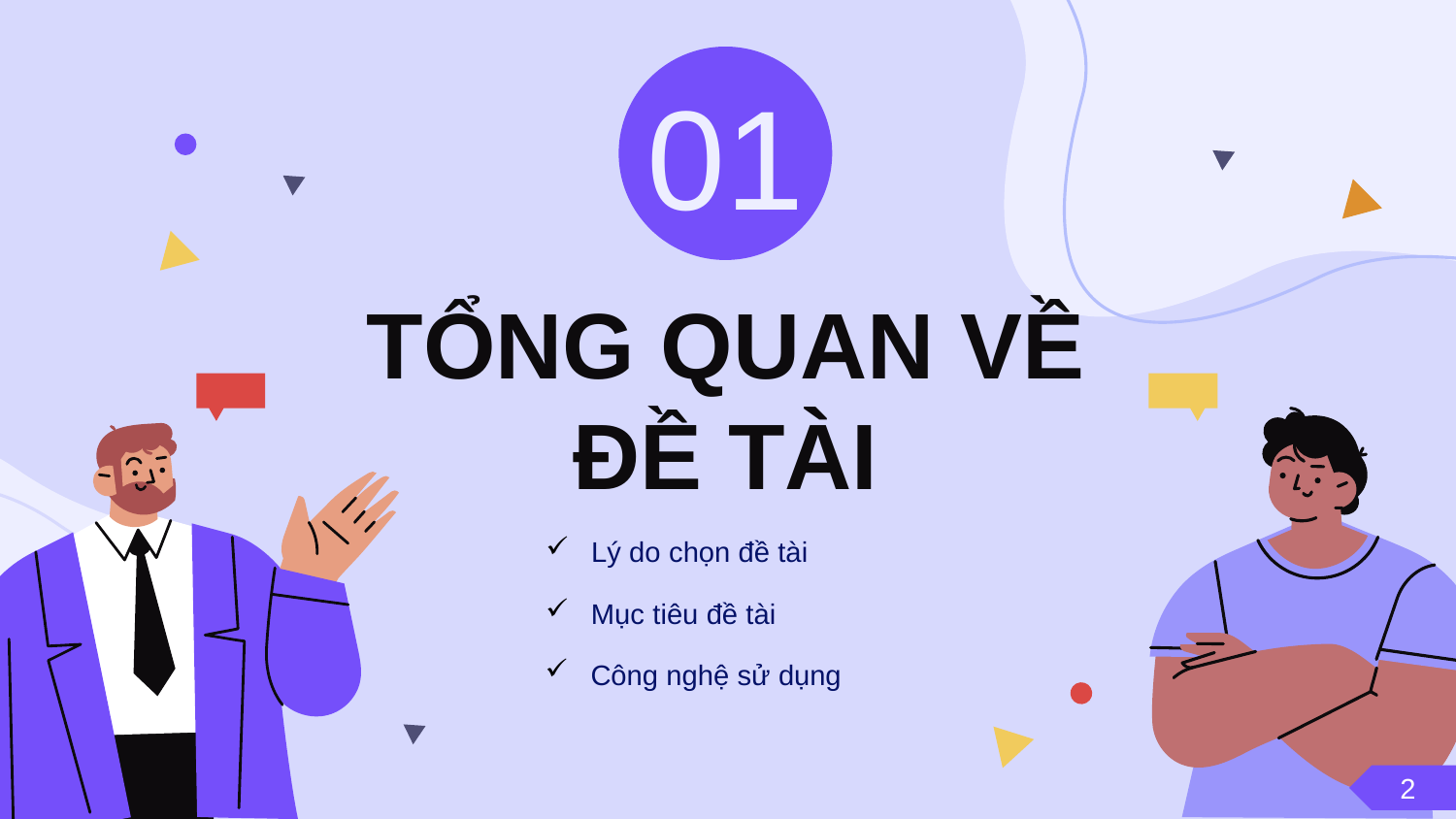

01
# TỔNG QUAN VỀ ĐỀ TÀI

Lý do chọn đề tài
Mục tiêu đề tài
Công nghệ sử dụng
2